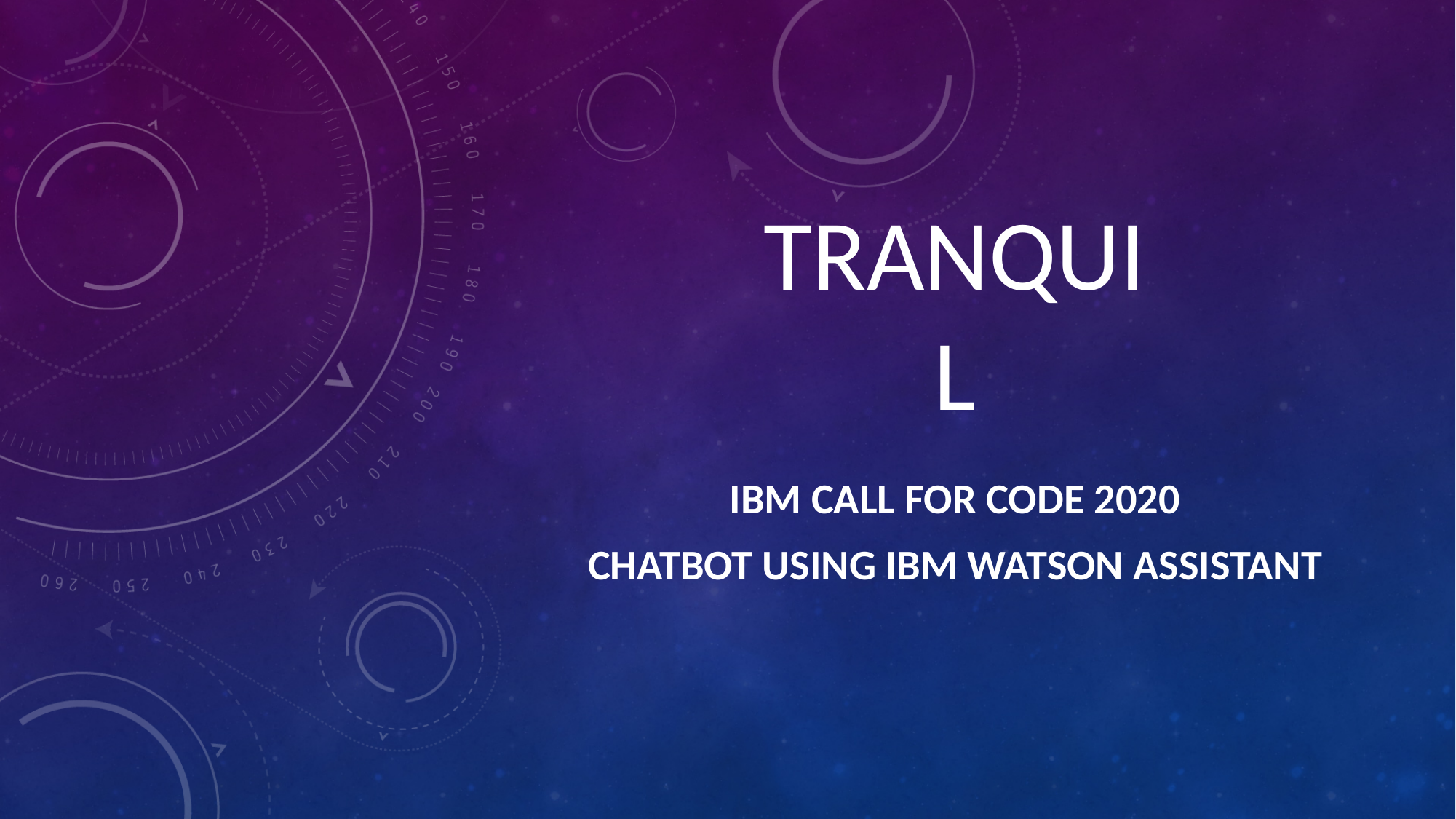

# TRANQUIL
IBM CALL FOR CODE 2020
CHATBOT Using IBM WATSON ASSISTANT